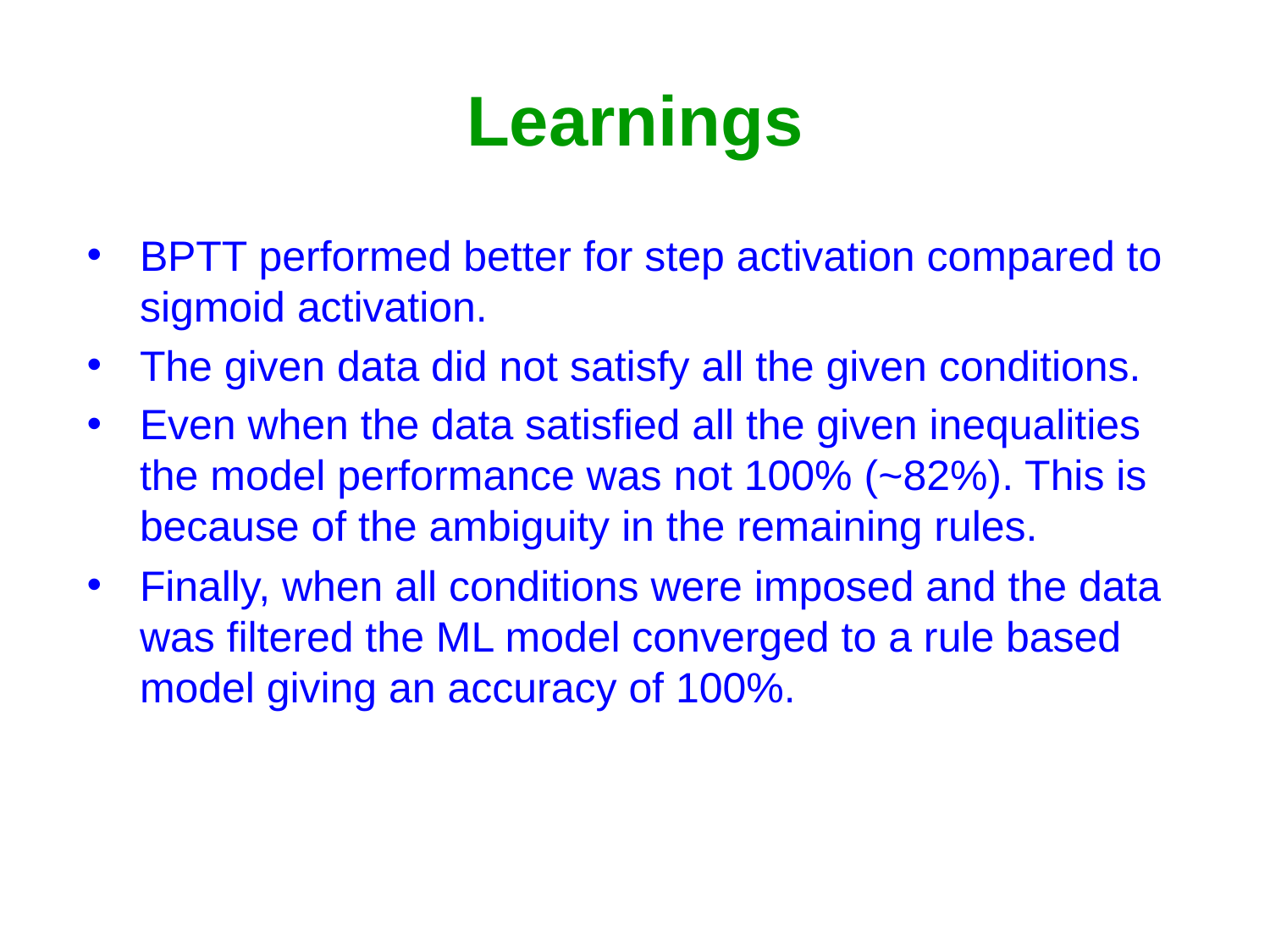

Learnings
BPTT performed better for step activation compared to sigmoid activation.
The given data did not satisfy all the given conditions.
Even when the data satisfied all the given inequalities the model performance was not 100% (~82%). This is because of the ambiguity in the remaining rules.
Finally, when all conditions were imposed and the data was filtered the ML model converged to a rule based model giving an accuracy of 100%.